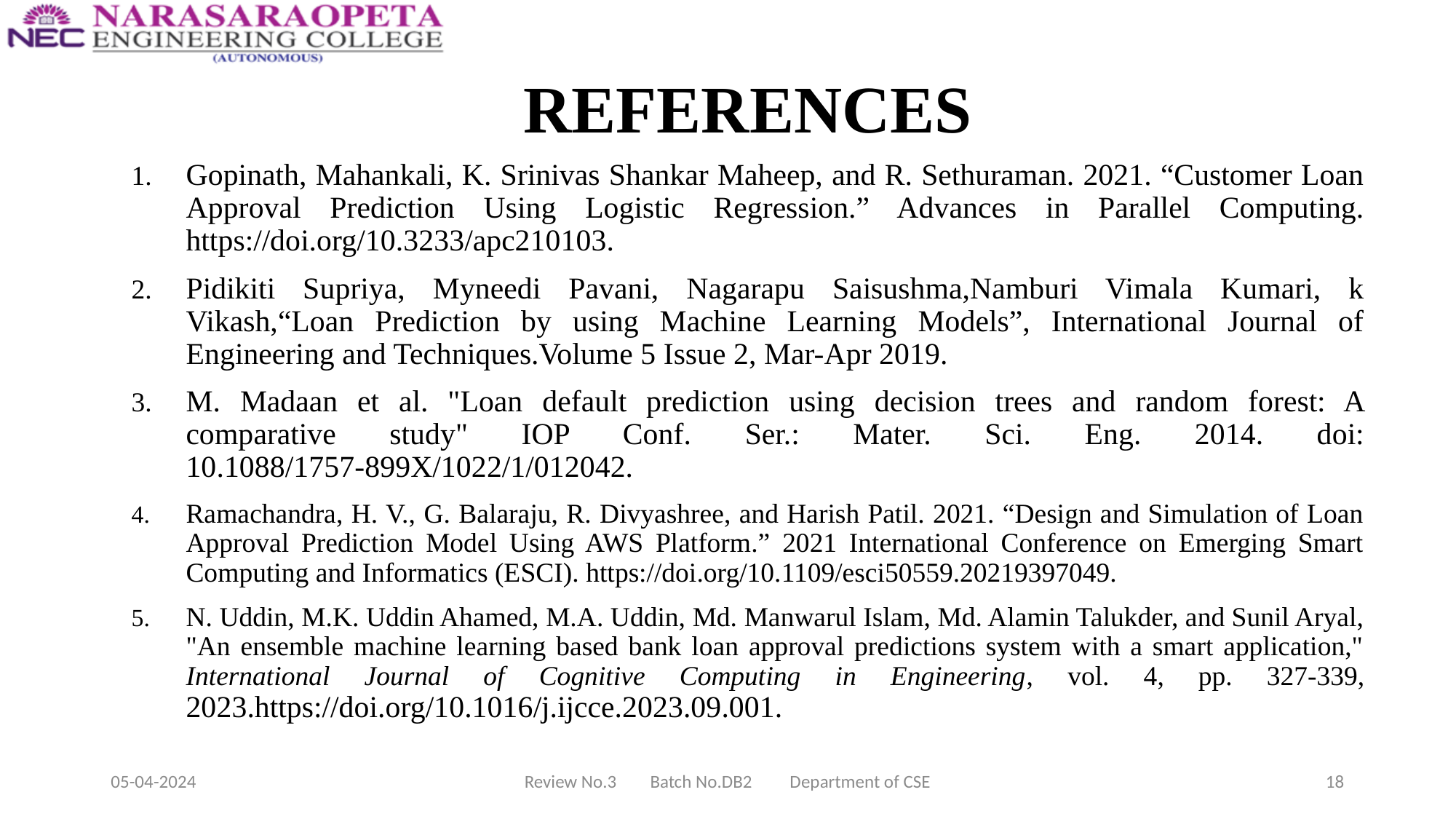

# REFERENCES
Gopinath, Mahankali, K. Srinivas Shankar Maheep, and R. Sethuraman. 2021. “Customer Loan Approval Prediction Using Logistic Regression.” Advances in Parallel Computing. https://doi.org/10.3233/apc210103.
Pidikiti Supriya, Myneedi Pavani, Nagarapu Saisushma,Namburi Vimala Kumari, k Vikash,“Loan Prediction by using Machine Learning Models”, International Journal of Engineering and Techniques.Volume 5 Issue 2, Mar-Apr 2019.
M. Madaan et al. "Loan default prediction using decision trees and random forest: A comparative study" IOP Conf. Ser.: Mater. Sci. Eng. 2014. doi: 10.1088/1757-899X/1022/1/012042.
Ramachandra, H. V., G. Balaraju, R. Divyashree, and Harish Patil. 2021. “Design and Simulation of Loan Approval Prediction Model Using AWS Platform.” 2021 International Conference on Emerging Smart Computing and Informatics (ESCI). https://doi.org/10.1109/esci50559.20219397049.
N. Uddin, M.K. Uddin Ahamed, M.A. Uddin, Md. Manwarul Islam, Md. Alamin Talukder, and Sunil Aryal, "An ensemble machine learning based bank loan approval predictions system with a smart application," International Journal of Cognitive Computing in Engineering, vol. 4, pp. 327-339, 2023.https://doi.org/10.1016/j.ijcce.2023.09.001.
05-04-2024
Review No.3        Batch No.DB2         Department of CSE
18